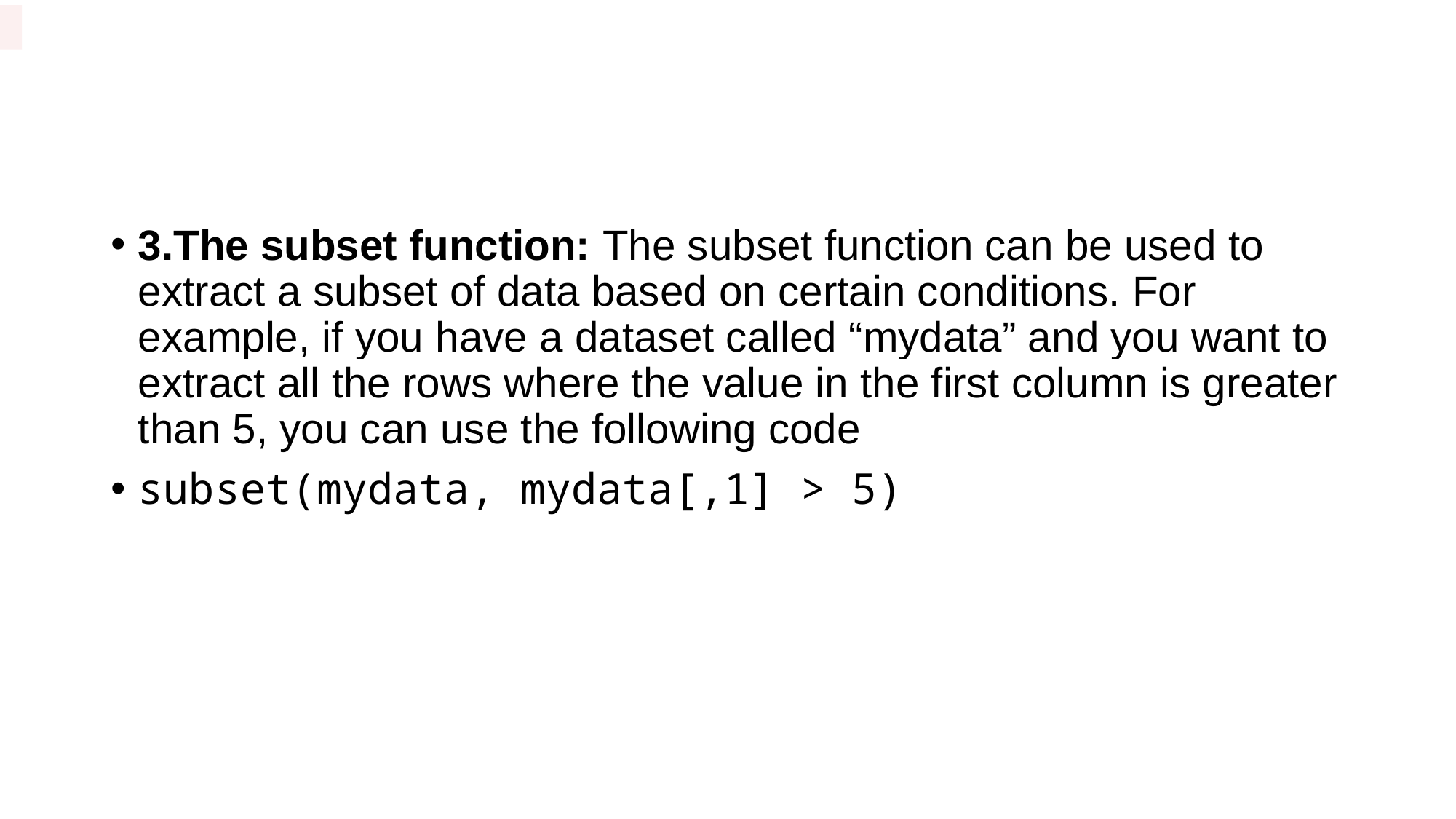

#
3.The subset function: The subset function can be used to extract a subset of data based on certain conditions. For example, if you have a dataset called “mydata” and you want to extract all the rows where the value in the first column is greater than 5, you can use the following code
subset(mydata, mydata[,1] > 5)